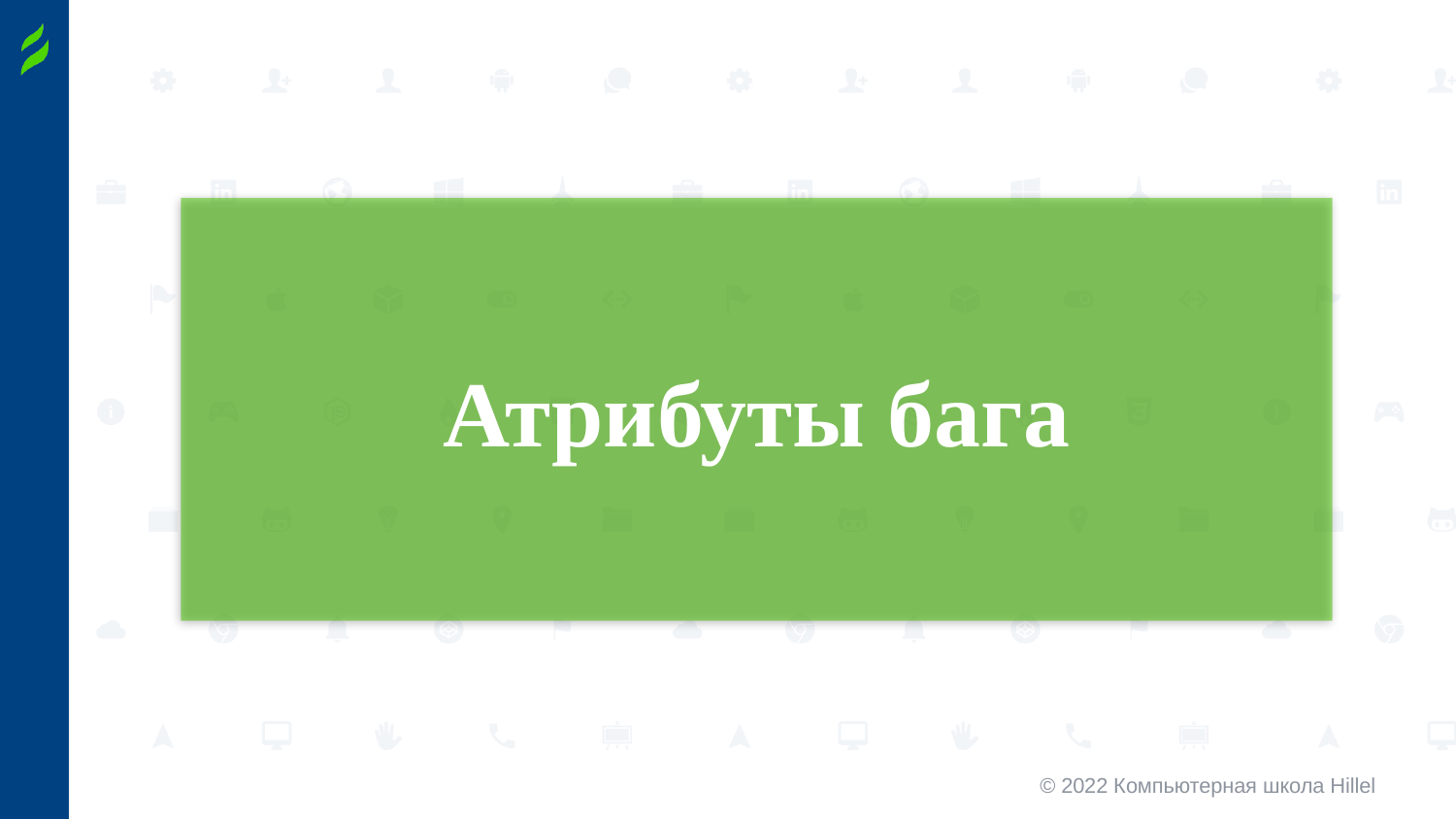

Атрибуты бага
© 2022 Компьютерная школа Hillel